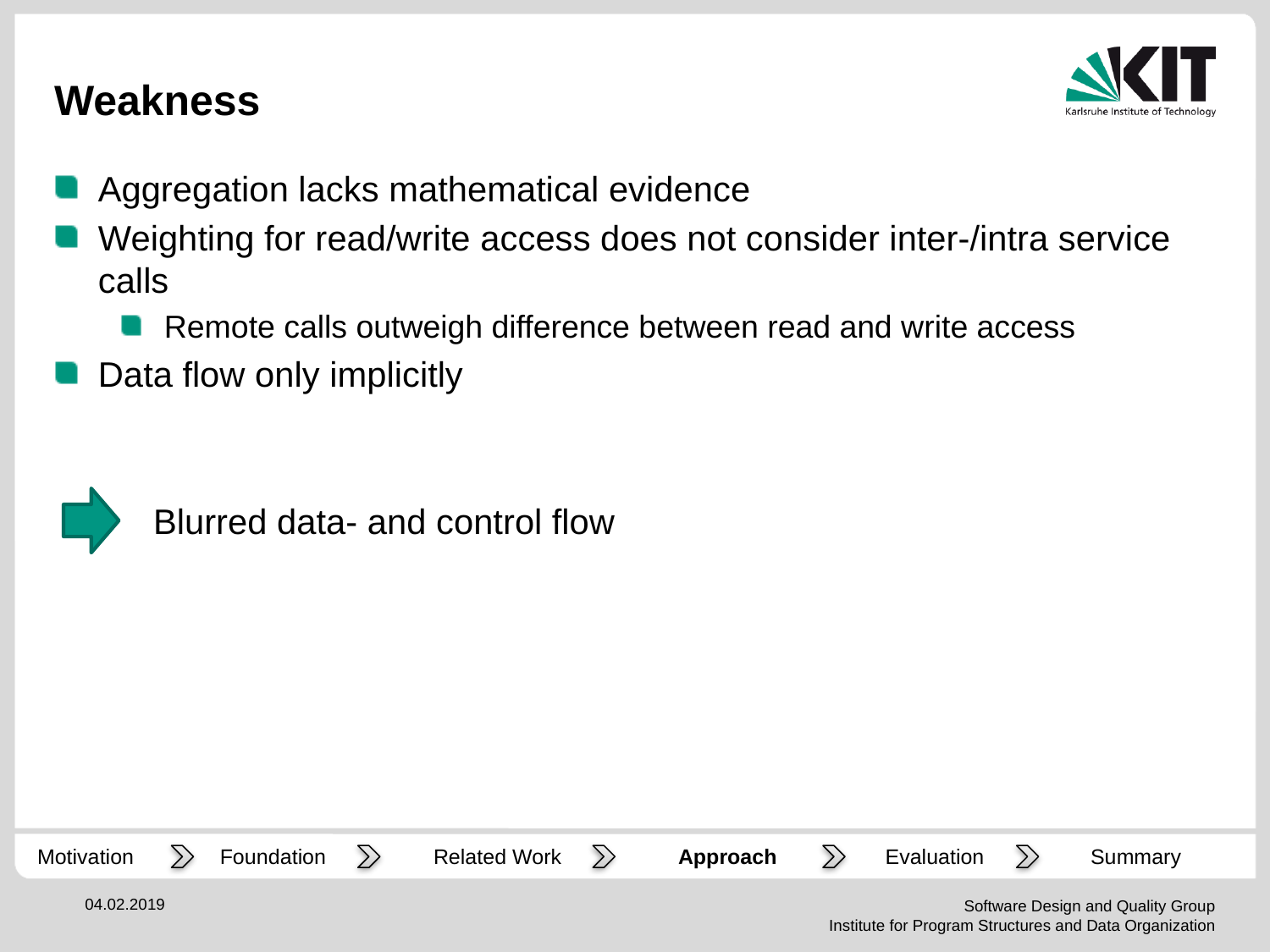

# Weakness
Aggregation lacks mathematical evidence
Weighting for read/write access does not consider inter-/intra service calls
Remote calls outweigh difference between read and write access
Data flow only implicitly

Blurred data- and control flow
Motivation
Summary
Foundation
Related Work
Approach
Evaluation

04.02.2019